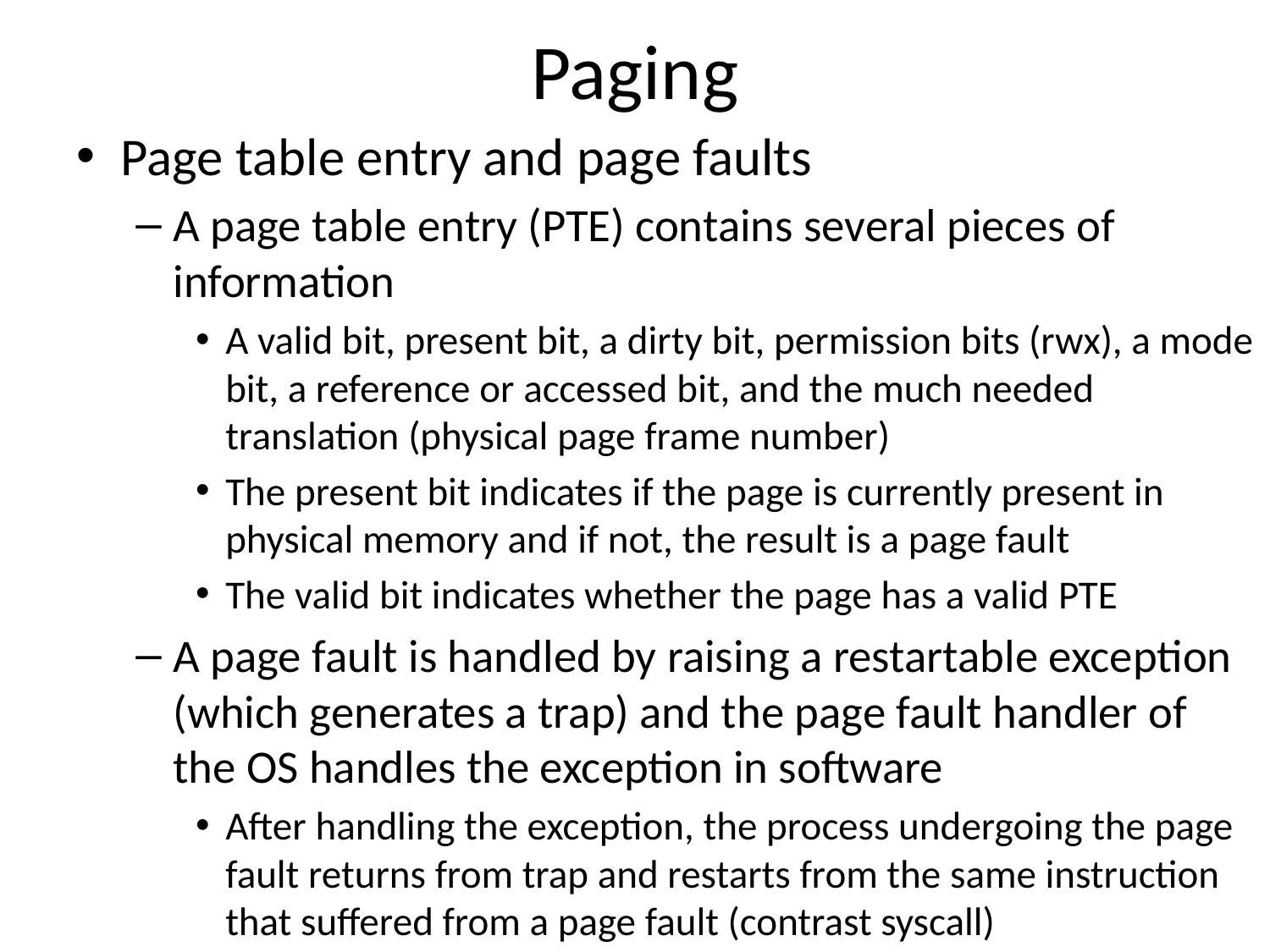

# Paging
Page table entry and page faults
A page table entry (PTE) contains several pieces of information
A valid bit, present bit, a dirty bit, permission bits (rwx), a mode bit, a reference or accessed bit, and the much needed translation (physical page frame number)
The present bit indicates if the page is currently present in physical memory and if not, the result is a page fault
The valid bit indicates whether the page has a valid PTE
A page fault is handled by raising a restartable exception (which generates a trap) and the page fault handler of the OS handles the exception in software
After handling the exception, the process undergoing the page fault returns from trap and restarts from the same instruction that suffered from a page fault (contrast syscall)